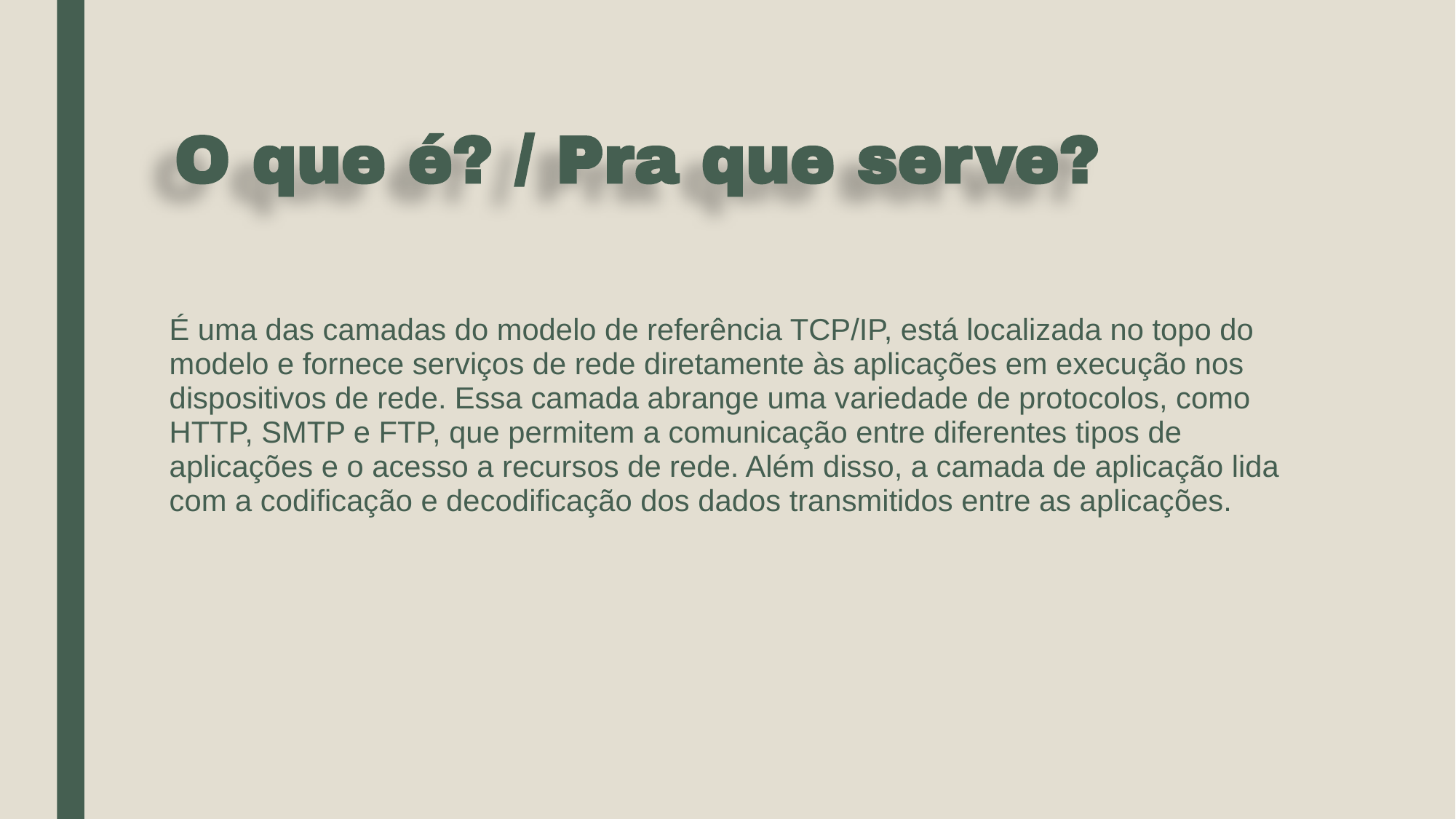

# O que é? / Pra que serve?
É uma das camadas do modelo de referência TCP/IP, está localizada no topo do modelo e fornece serviços de rede diretamente às aplicações em execução nos dispositivos de rede. Essa camada abrange uma variedade de protocolos, como HTTP, SMTP e FTP, que permitem a comunicação entre diferentes tipos de aplicações e o acesso a recursos de rede. Além disso, a camada de aplicação lida com a codificação e decodificação dos dados transmitidos entre as aplicações.